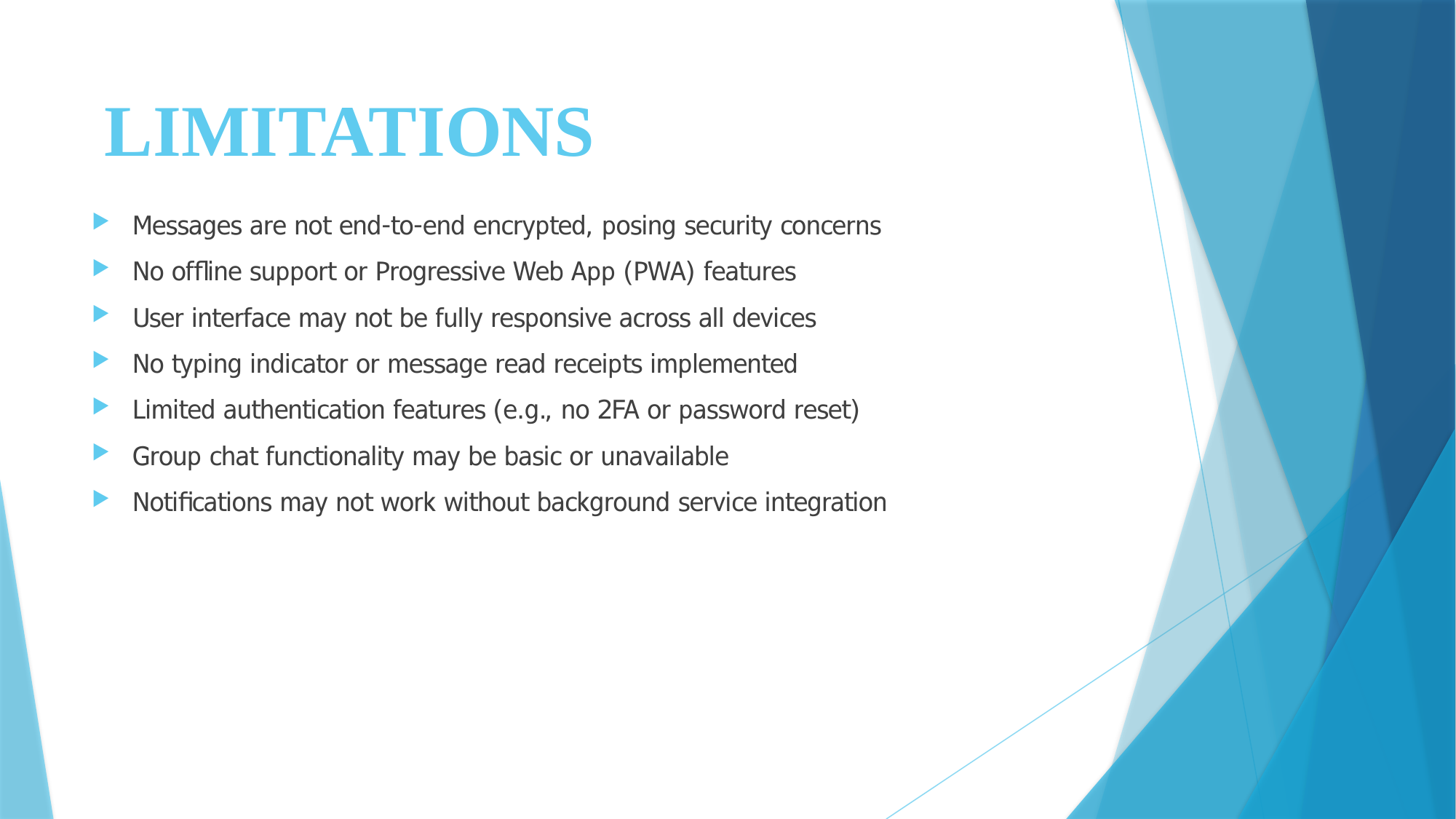

# LIMITATIONS
Messages are not end-to-end encrypted, posing security concerns
No offline support or Progressive Web App (PWA) features
User interface may not be fully responsive across all devices
No typing indicator or message read receipts implemented
Limited authentication features (e.g., no 2FA or password reset)
Group chat functionality may be basic or unavailable
Notifications may not work without background service integration